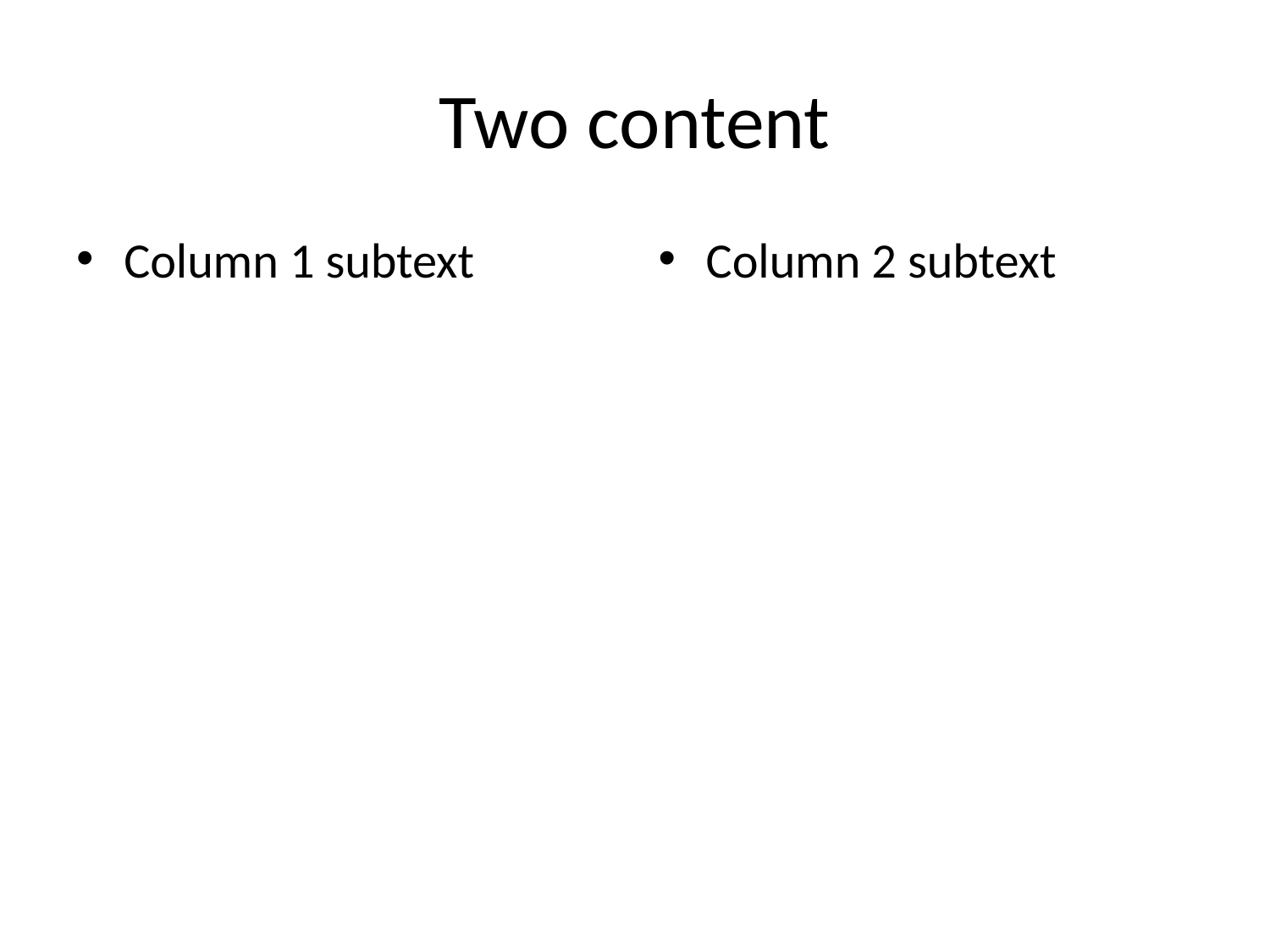

# Two content
Column 1 subtext
Column 2 subtext